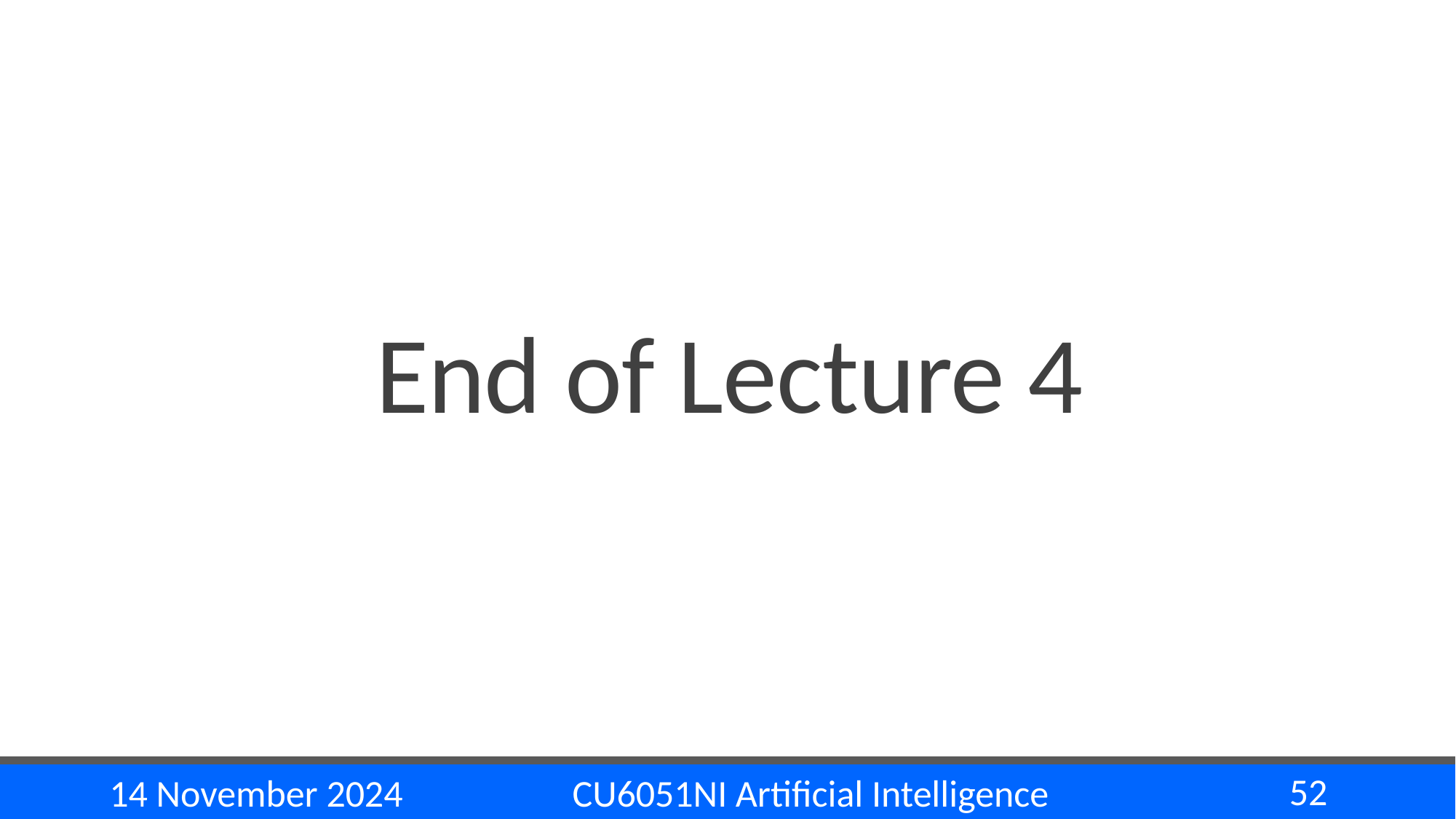

End of Lecture 4

52
CU6051NI Artificial Intelligence
14 November 2024